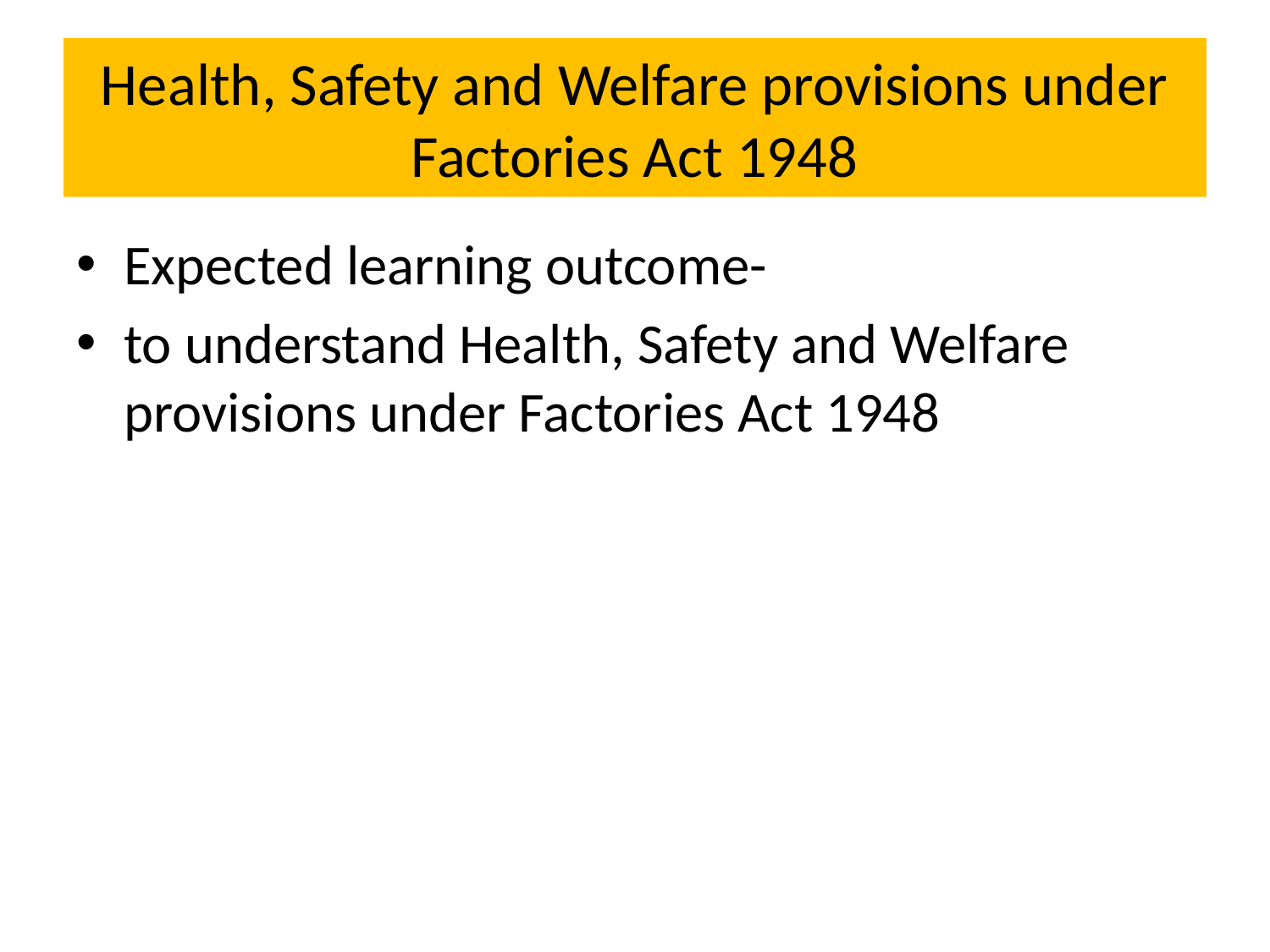

# Health, Safety and Welfare provisions under Factories Act 1948
Expected learning outcome-
to understand Health, Safety and Welfare provisions under Factories Act 1948